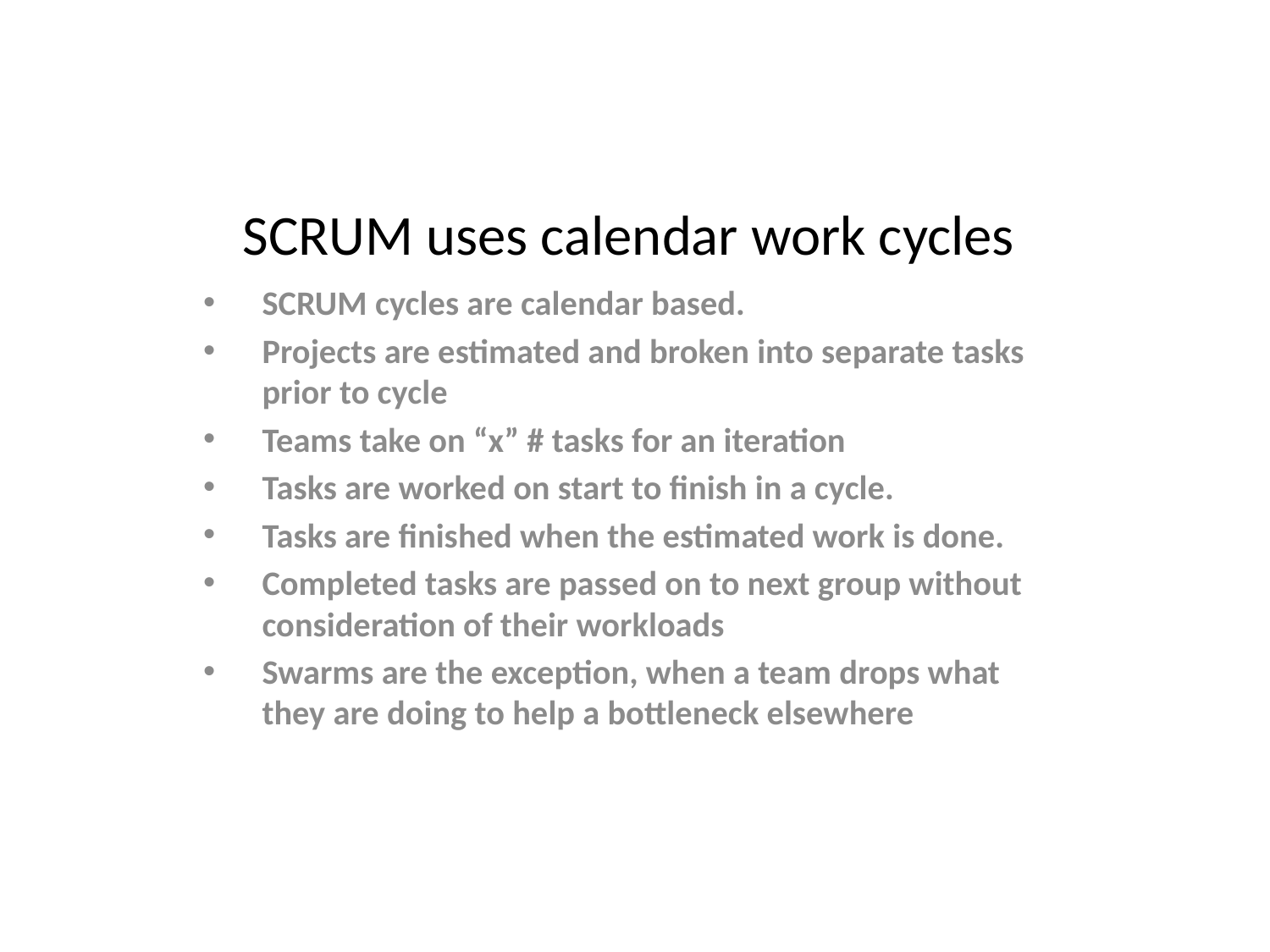

# SCRUM uses calendar work cycles
SCRUM cycles are calendar based.
Projects are estimated and broken into separate tasks prior to cycle
Teams take on “x” # tasks for an iteration
Tasks are worked on start to finish in a cycle.
Tasks are finished when the estimated work is done.
Completed tasks are passed on to next group without consideration of their workloads
Swarms are the exception, when a team drops what they are doing to help a bottleneck elsewhere